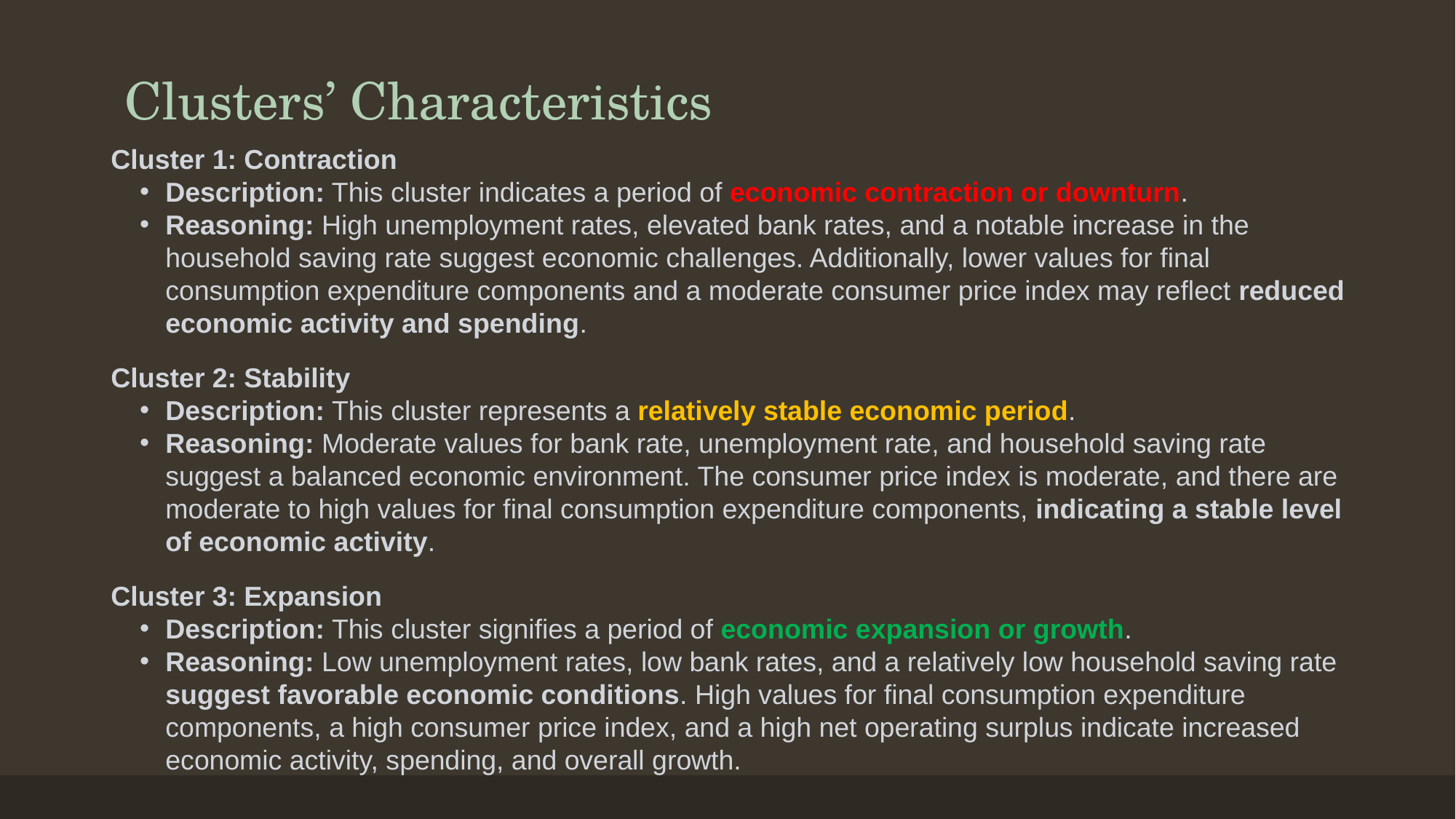

# Clusters’ Characteristics
Cluster 1: Contraction
Description: This cluster indicates a period of economic contraction or downturn.
Reasoning: High unemployment rates, elevated bank rates, and a notable increase in the household saving rate suggest economic challenges. Additionally, lower values for final consumption expenditure components and a moderate consumer price index may reflect reduced economic activity and spending.
Cluster 2: Stability
Description: This cluster represents a relatively stable economic period.
Reasoning: Moderate values for bank rate, unemployment rate, and household saving rate suggest a balanced economic environment. The consumer price index is moderate, and there are moderate to high values for final consumption expenditure components, indicating a stable level of economic activity.
Cluster 3: Expansion
Description: This cluster signifies a period of economic expansion or growth.
Reasoning: Low unemployment rates, low bank rates, and a relatively low household saving rate suggest favorable economic conditions. High values for final consumption expenditure components, a high consumer price index, and a high net operating surplus indicate increased economic activity, spending, and overall growth.